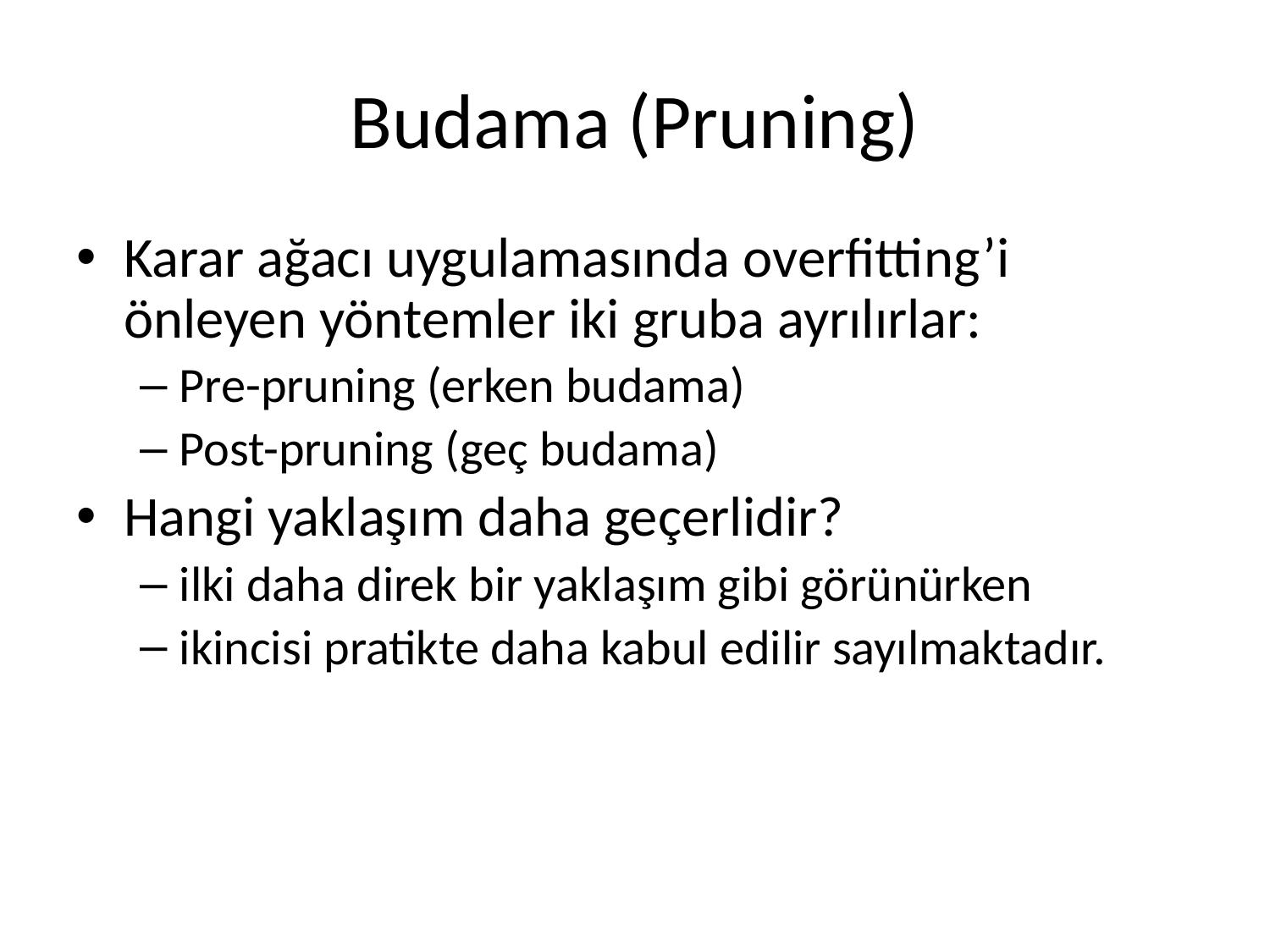

# Budama (Pruning)
Karar ağacı uygulamasında overfitting’i önleyen yöntemler iki gruba ayrılırlar:
Pre-pruning (erken budama)
Post-pruning (geç budama)
Hangi yaklaşım daha geçerlidir?
ilki daha direk bir yaklaşım gibi görünürken
ikincisi pratikte daha kabul edilir sayılmaktadır.